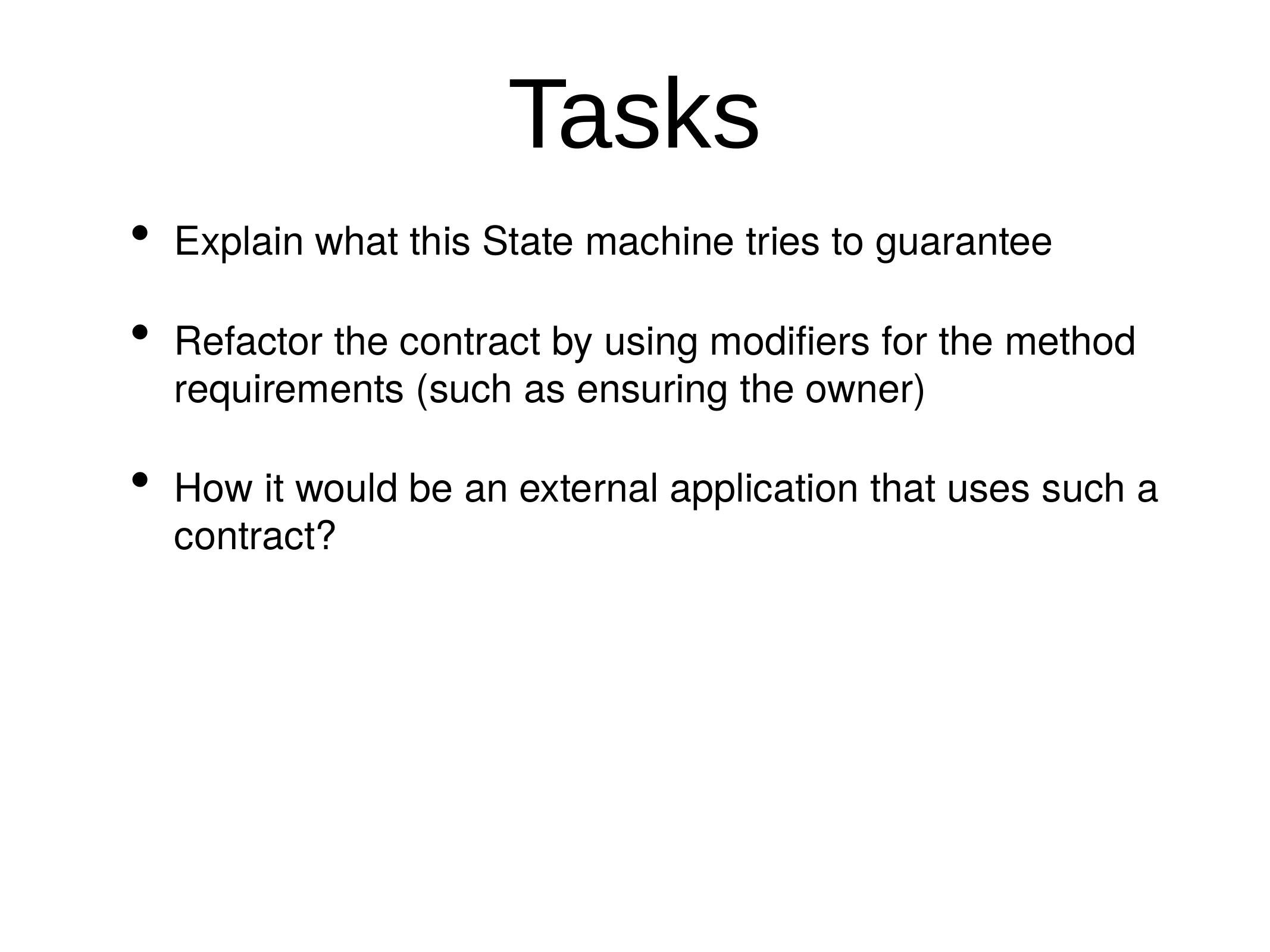

# Tasks
Explain what this State machine tries to guarantee
Refactor the contract by using modifiers for the method requirements (such as ensuring the owner)
How it would be an external application that uses such a contract?